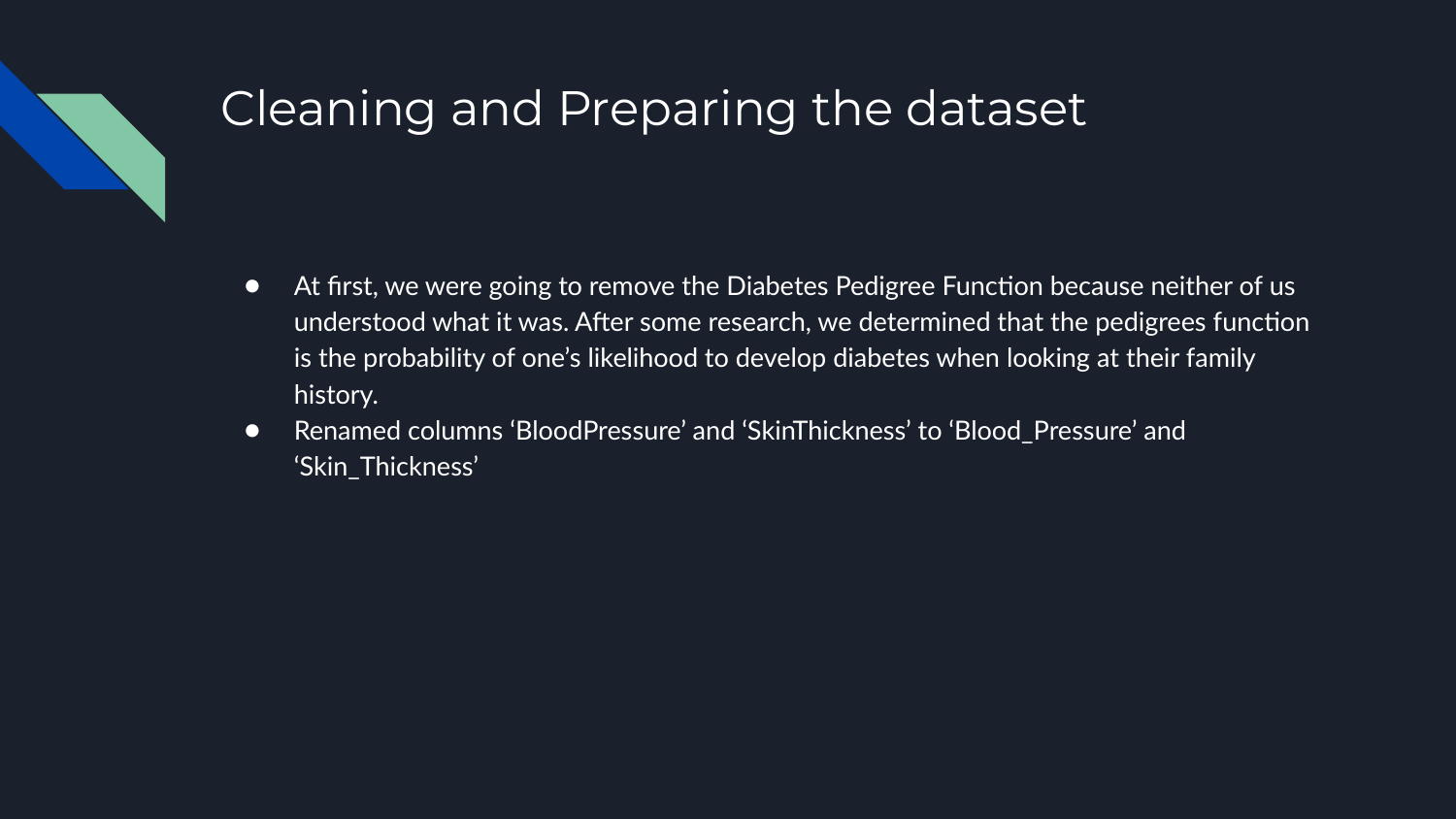

# Cleaning and Preparing the dataset
At first, we were going to remove the Diabetes Pedigree Function because neither of us understood what it was. After some research, we determined that the pedigrees function is the probability of one’s likelihood to develop diabetes when looking at their family history.
Renamed columns ‘BloodPressure’ and ‘SkinThickness’ to ‘Blood_Pressure’ and ‘Skin_Thickness’